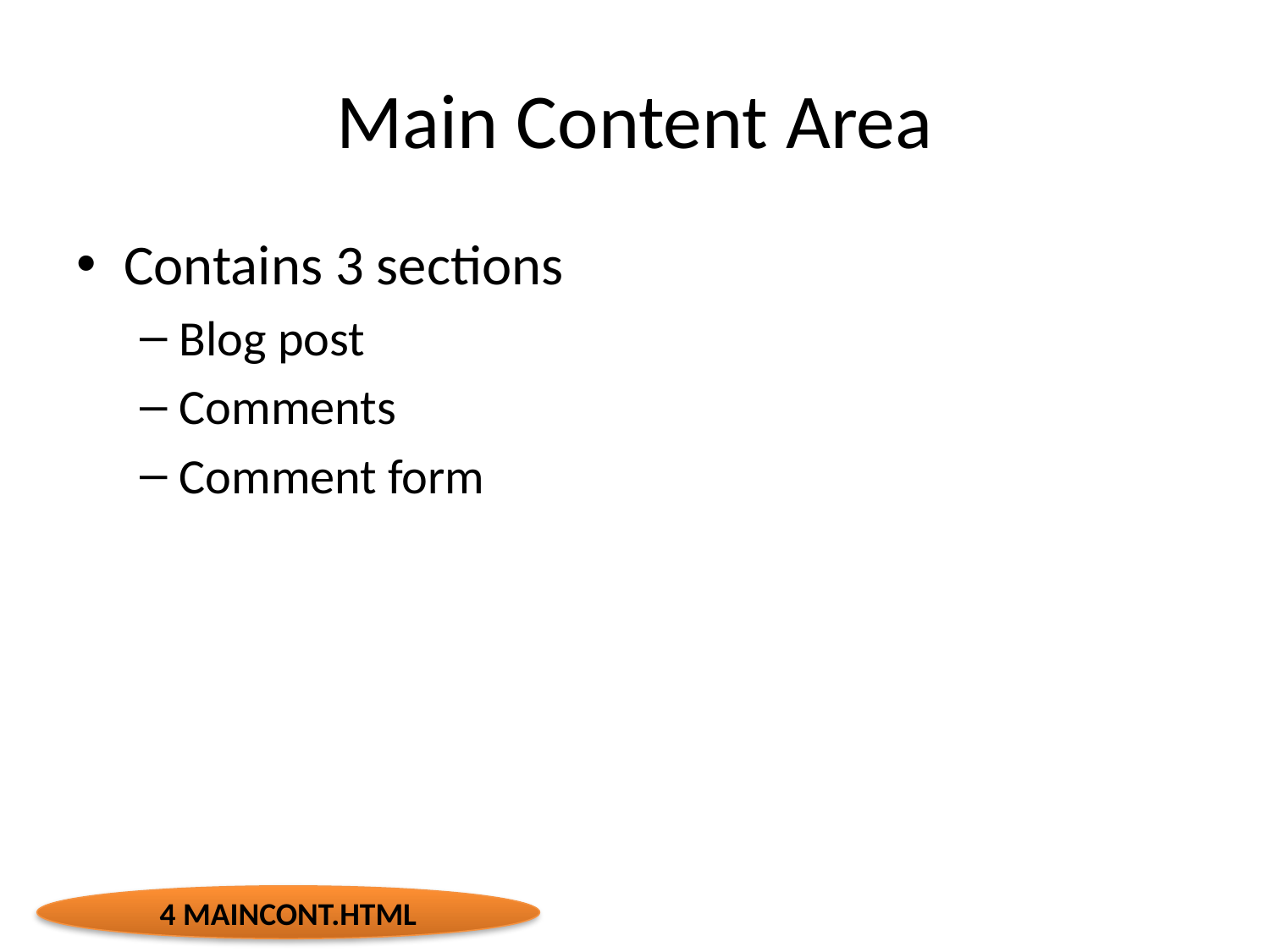

# Main Content Area
Contains 3 sections
Blog post
Comments
Comment form
4 MainCont.Html